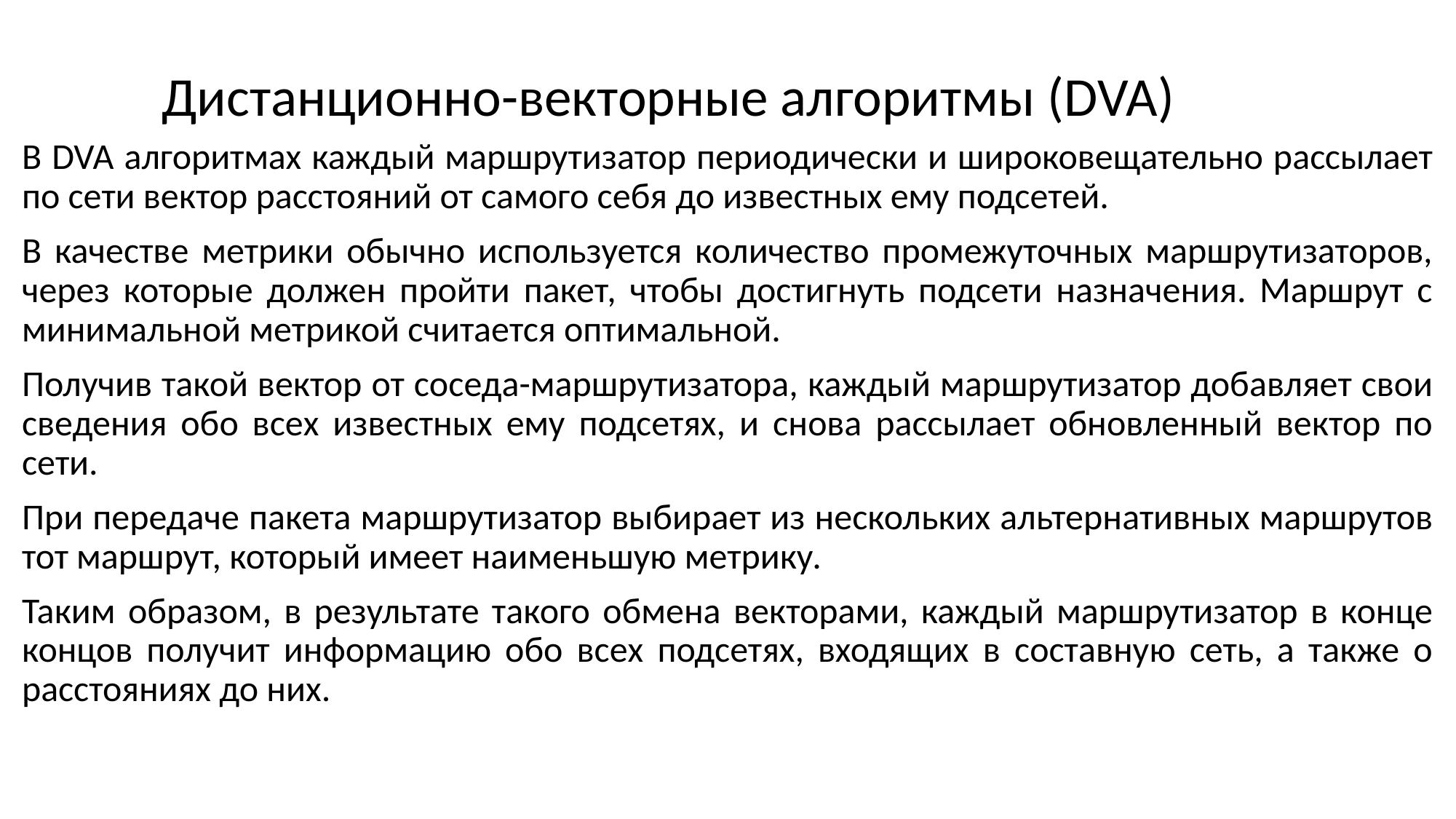

# Дистанционно-векторные алгоритмы (DVA)
В DVA алгоритмах каждый маршрутизатор периодически и широковещательно рассылает по сети вектор расстояний от самого себя до известных ему подсетей.
В качестве метрики обычно используется количество промежуточных маршрутизаторов, через которые должен пройти пакет, чтобы достигнуть подсети назначения. Маршрут с минимальной метрикой считается оптимальной.
Получив такой вектор от соседа-маршрутизатора, каждый маршрутизатор добавляет свои сведения обо всех известных ему подсетях, и снова рассылает обновленный вектор по сети.
При передаче пакета маршрутизатор выбирает из нескольких альтернативных маршрутов тот маршрут, который имеет наименьшую метрику.
Таким образом, в результате такого обмена векторами, каждый маршрутизатор в конце концов получит информацию обо всех подсетях, входящих в составную сеть, а также о расстояниях до них.